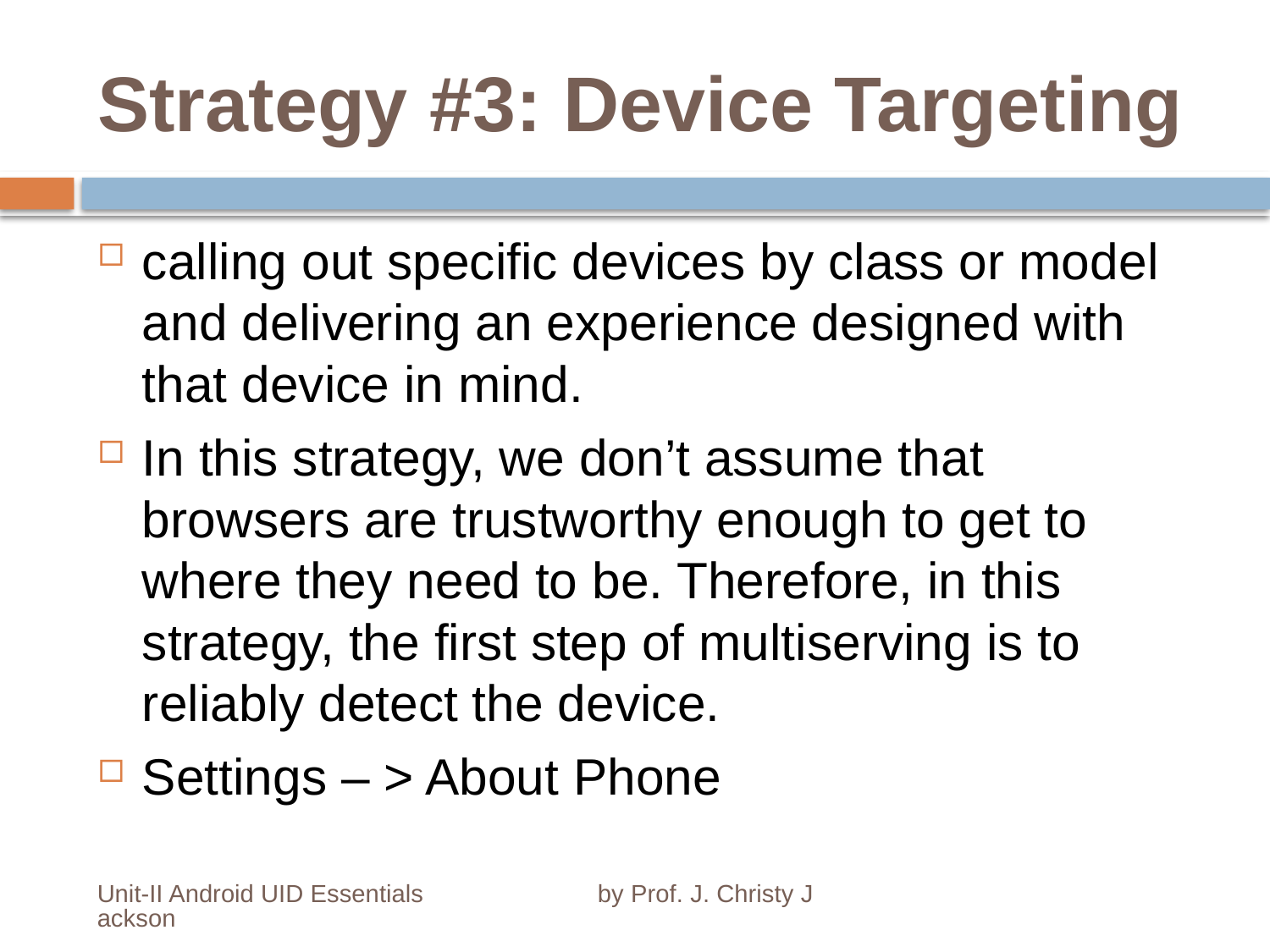

# Strategy #3: Device Targeting
calling out specific devices by class or model and delivering an experience designed with that device in mind.
In this strategy, we don’t assume that browsers are trustworthy enough to get to where they need to be. Therefore, in this strategy, the first step of multiserving is to reliably detect the device.
Settings – > About Phone
Unit-II Android UID Essentials                         by Prof. J. Christy Jackson